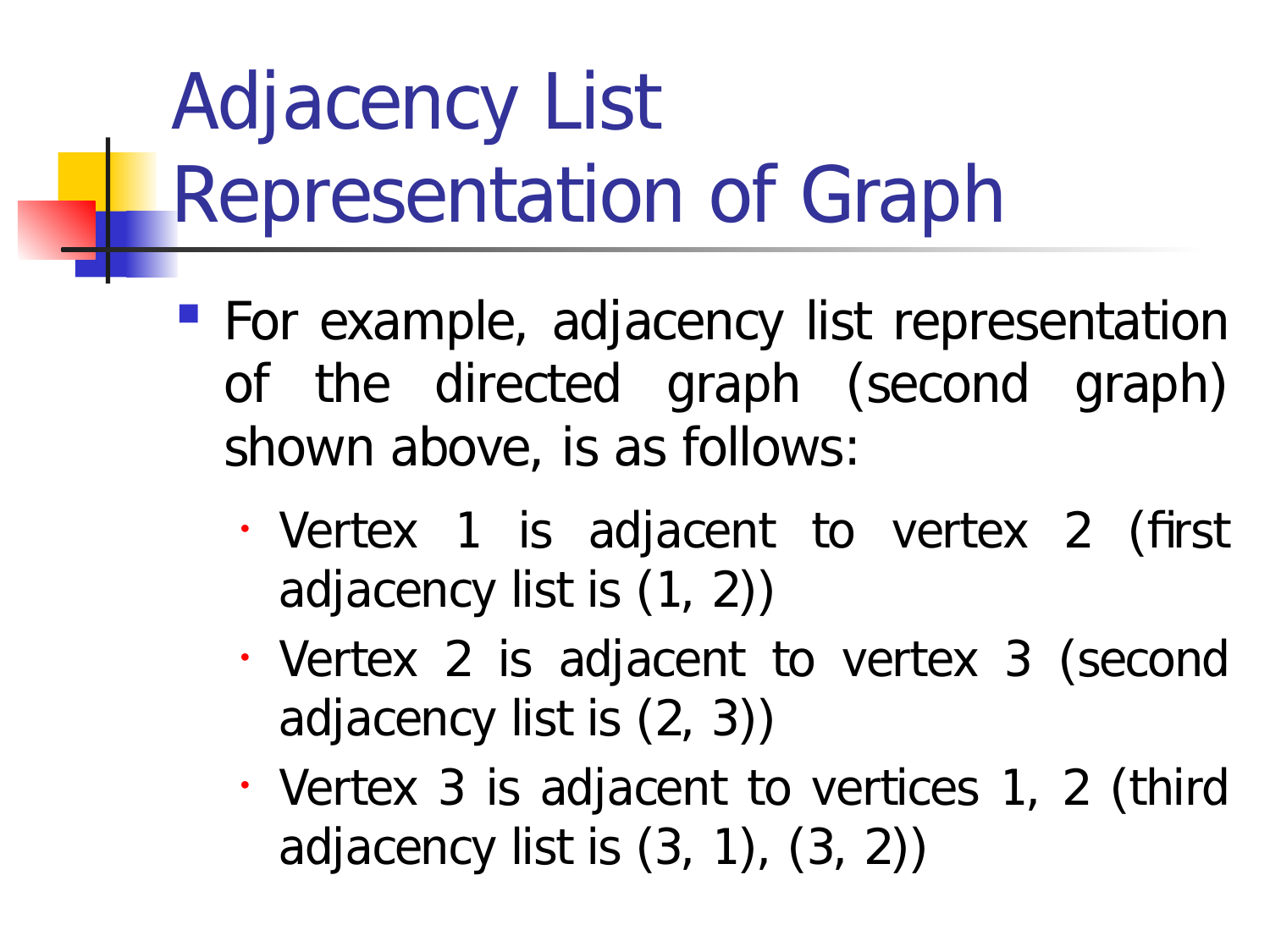

# Adjacency List Representation of Graph
For example, adjacency list representation of the directed graph (second graph) shown above, is as follows:

Vertex 1 is adjacent to vertex 2 (first adjacency list is (1, 2))
Vertex 2 is adjacent to vertex 3 (second adjacency list is (2, 3))
Vertex 3 is adjacent to vertices 1, 2 (third adjacency list is (3, 1), (3, 2))